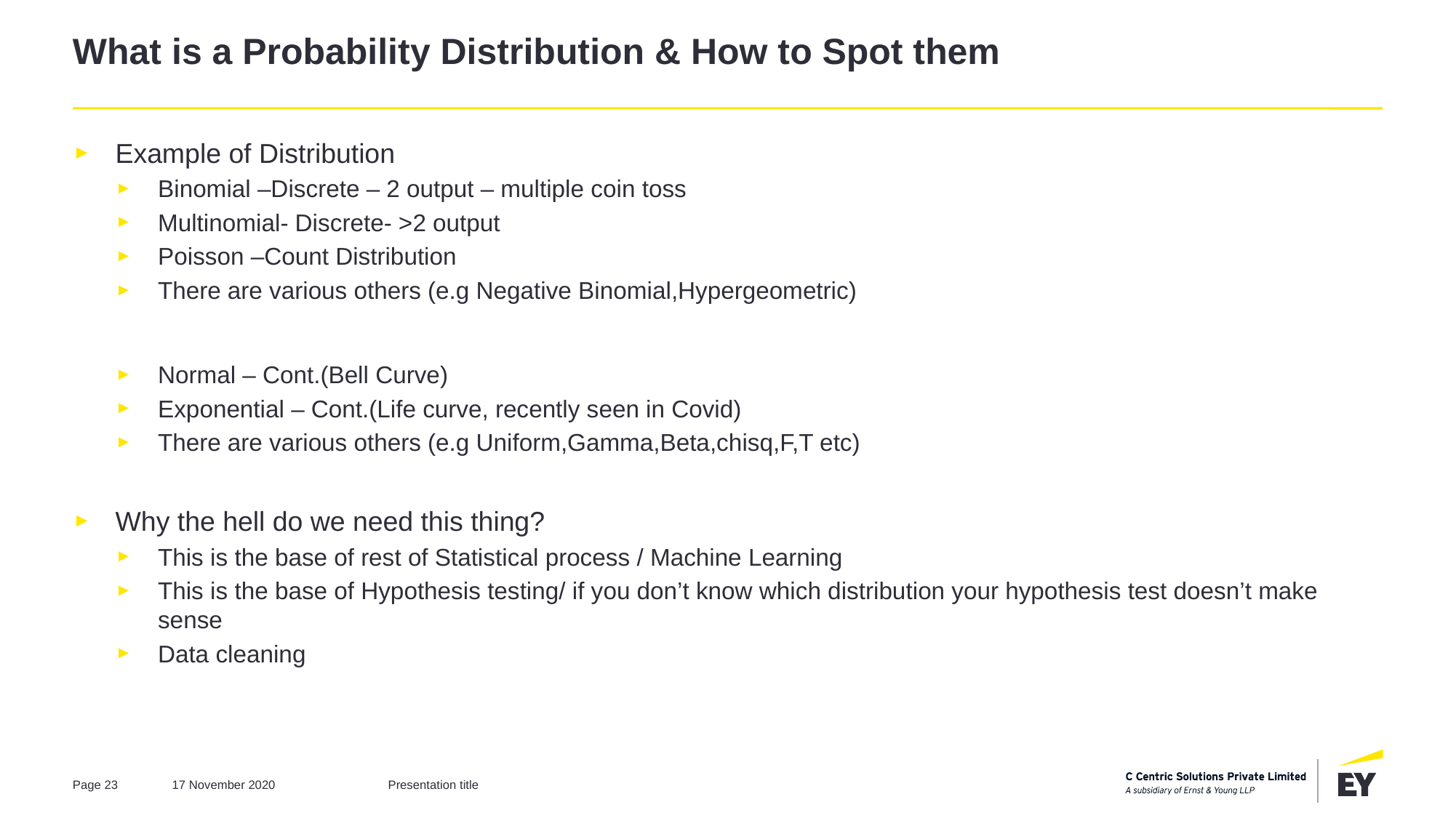

# What is a Probability Distribution & How to Spot them
Example of Distribution
Binomial –Discrete – 2 output – multiple coin toss
Multinomial- Discrete- >2 output
Poisson –Count Distribution
There are various others (e.g Negative Binomial,Hypergeometric)

Normal – Cont.(Bell Curve)
Exponential – Cont.(Life curve, recently seen in Covid)
There are various others (e.g Uniform,Gamma,Beta,chisq,F,T etc)

Why the hell do we need this thing?
This is the base of rest of Statistical process / Machine Learning
This is the base of Hypothesis testing/ if you don’t know which distribution your hypothesis test doesn’t make sense
Data cleaning